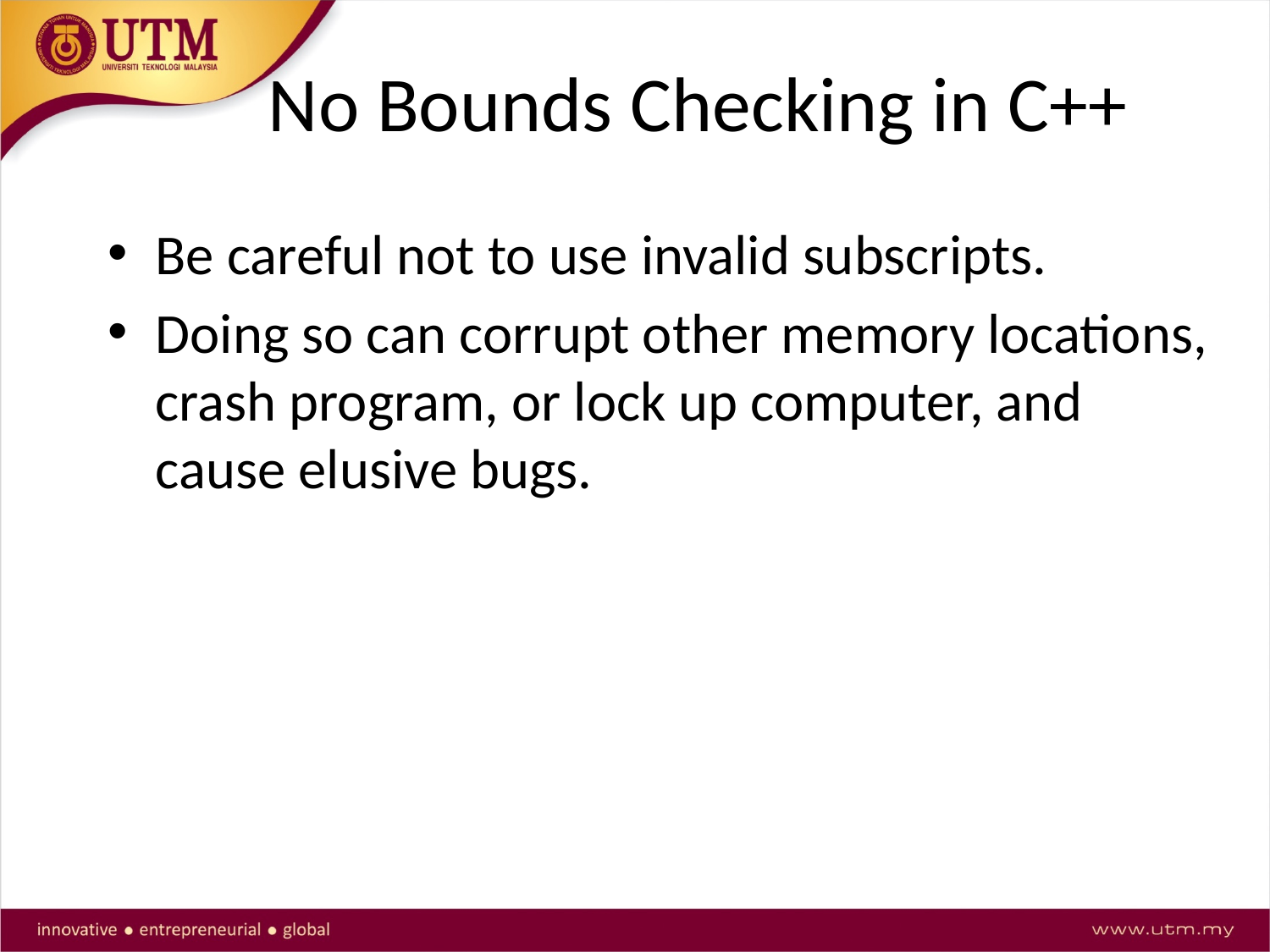

# No Bounds Checking in C++
Be careful not to use invalid subscripts.
Doing so can corrupt other memory locations, crash program, or lock up computer, and cause elusive bugs.